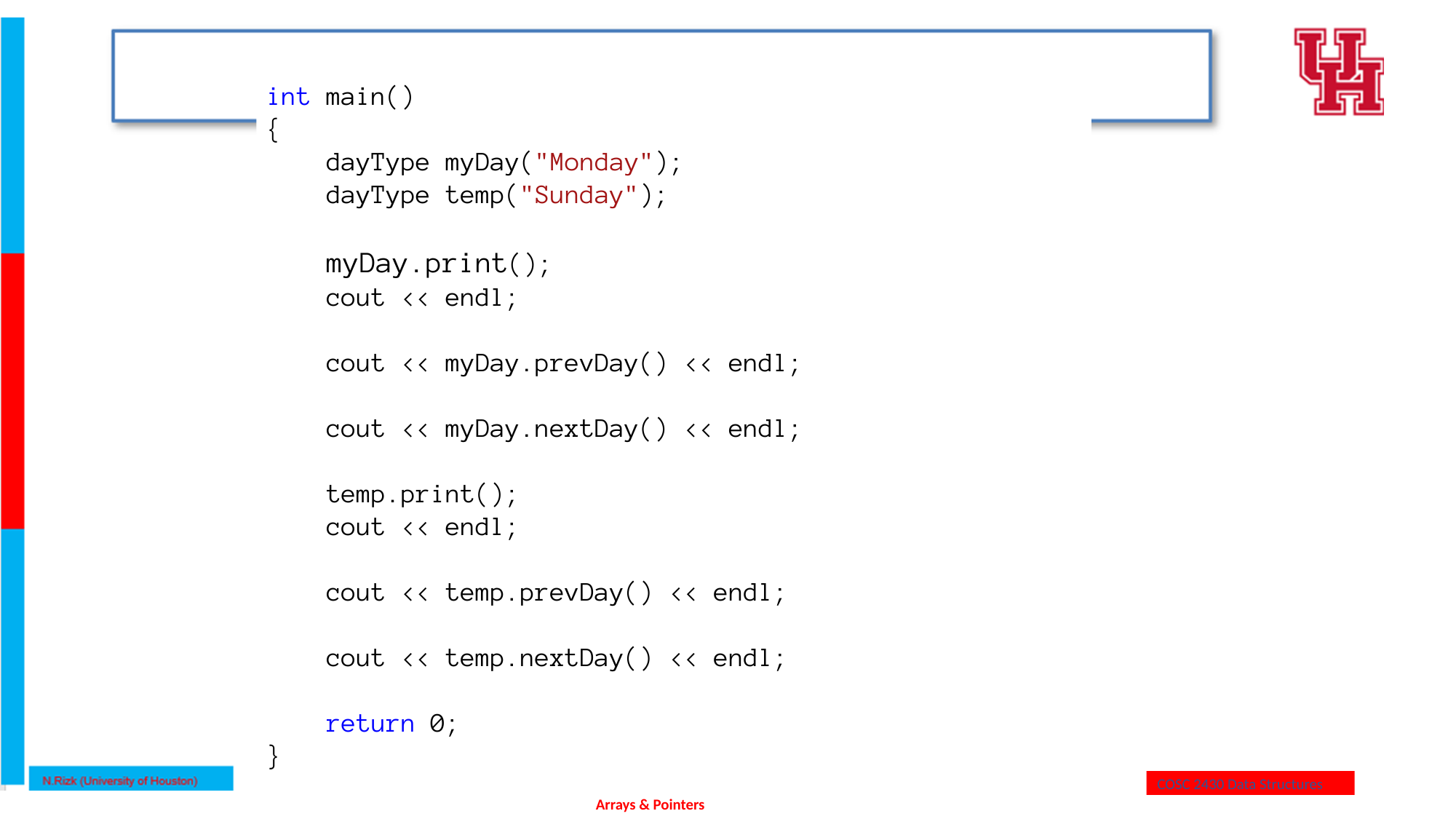

int main()
{
    dayType myDay("Monday");
    dayType temp("Sunday");

    myDay.print();
    cout << endl;

    cout << myDay.prevDay() << endl;

    cout << myDay.nextDay() << endl;

    temp.print();
    cout << endl;

    cout << temp.prevDay() << endl;

    cout << temp.nextDay() << endl;

    return 0;
}